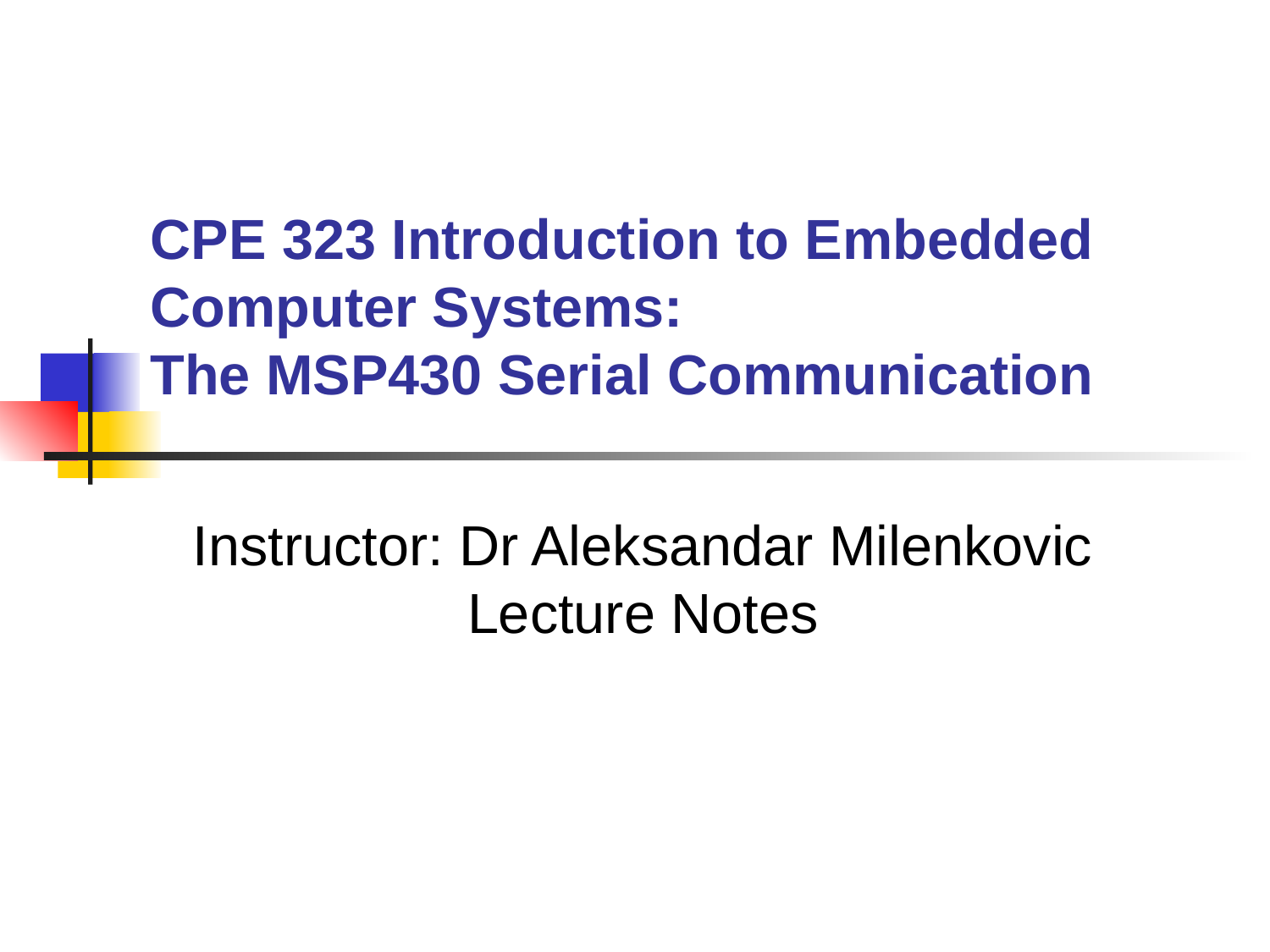

# CPE 323 Introduction to Embedded Computer Systems: The MSP430 Serial Communication
Instructor: Dr Aleksandar Milenkovic
Lecture Notes